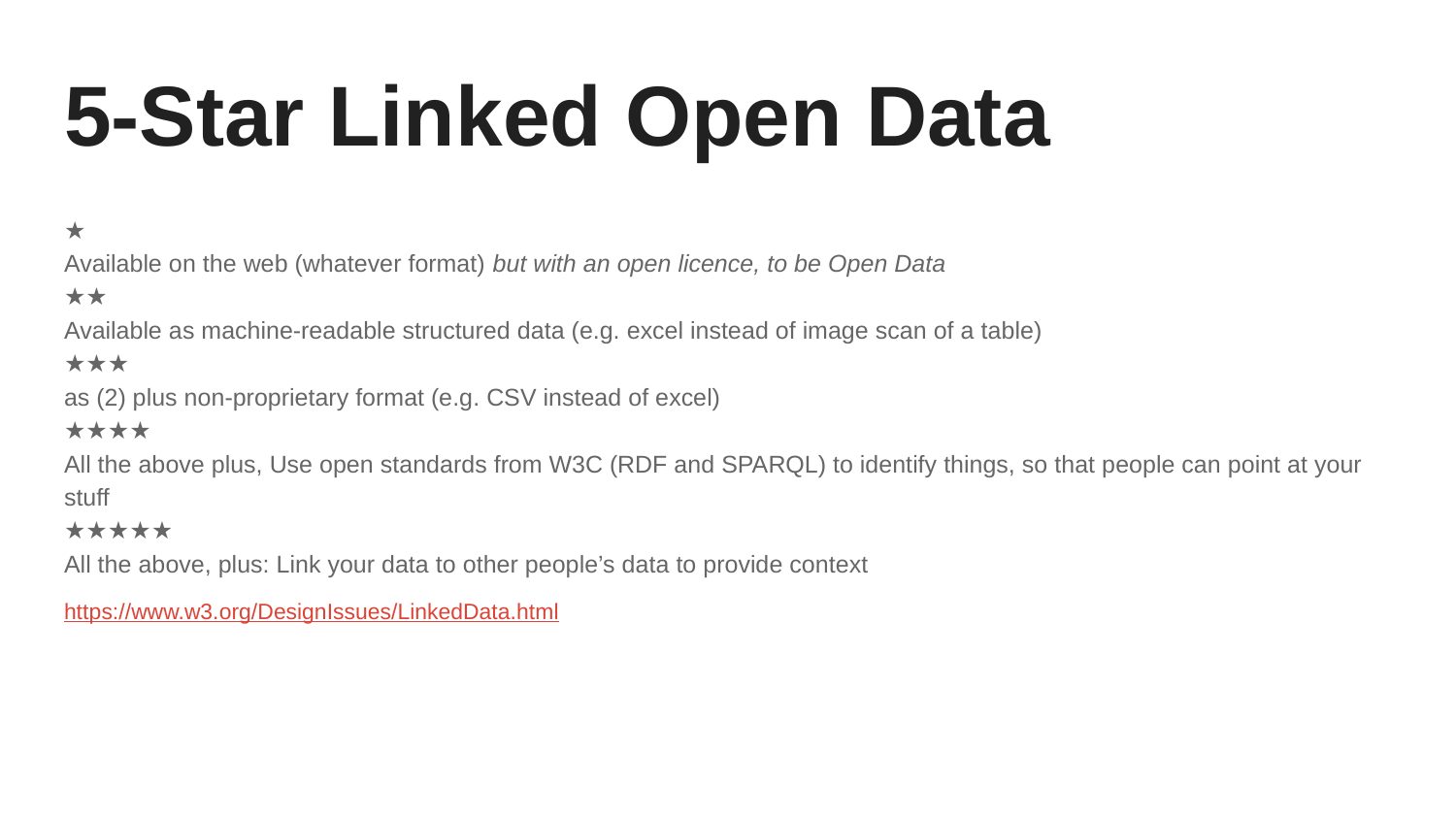

# 5-Star Linked Open Data
★
Available on the web (whatever format) but with an open licence, to be Open Data
★★
Available as machine-readable structured data (e.g. excel instead of image scan of a table)
★★★
as (2) plus non-proprietary format (e.g. CSV instead of excel)
★★★★
All the above plus, Use open standards from W3C (RDF and SPARQL) to identify things, so that people can point at your stuff
★★★★★
All the above, plus: Link your data to other people’s data to provide context
https://www.w3.org/DesignIssues/LinkedData.html